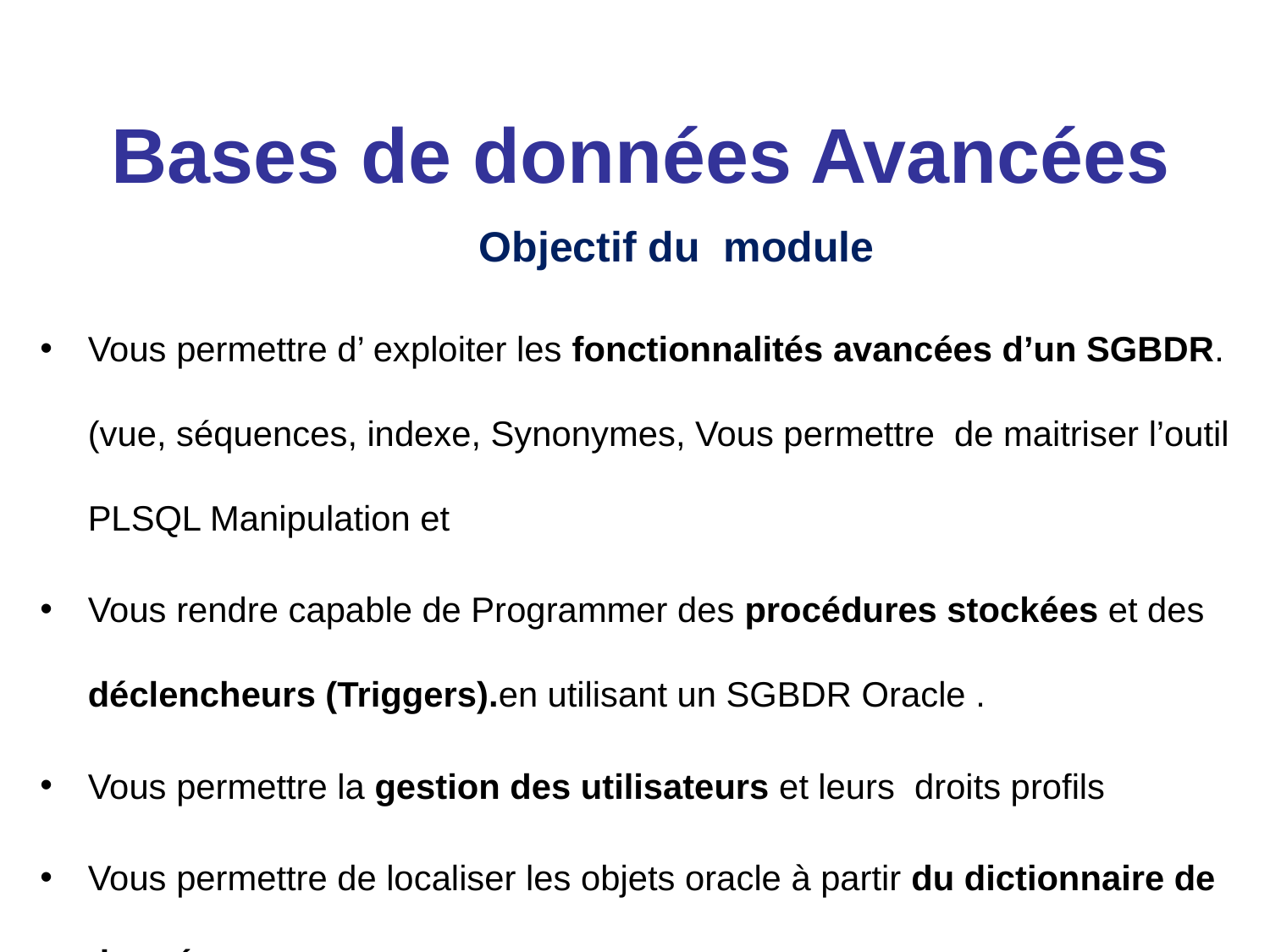

# Bases de données Avancées
Objectif du  module
Vous permettre d’ exploiter les fonctionnalités avancées d’un SGBDR. (vue, séquences, indexe, Synonymes, Vous permettre  de maitriser l’outil PLSQL Manipulation et
Vous rendre capable de Programmer des procédures stockées et des déclencheurs (Triggers).en utilisant un SGBDR Oracle .
Vous permettre la gestion des utilisateurs et leurs  droits profils
Vous permettre de localiser les objets oracle à partir du dictionnaire de données